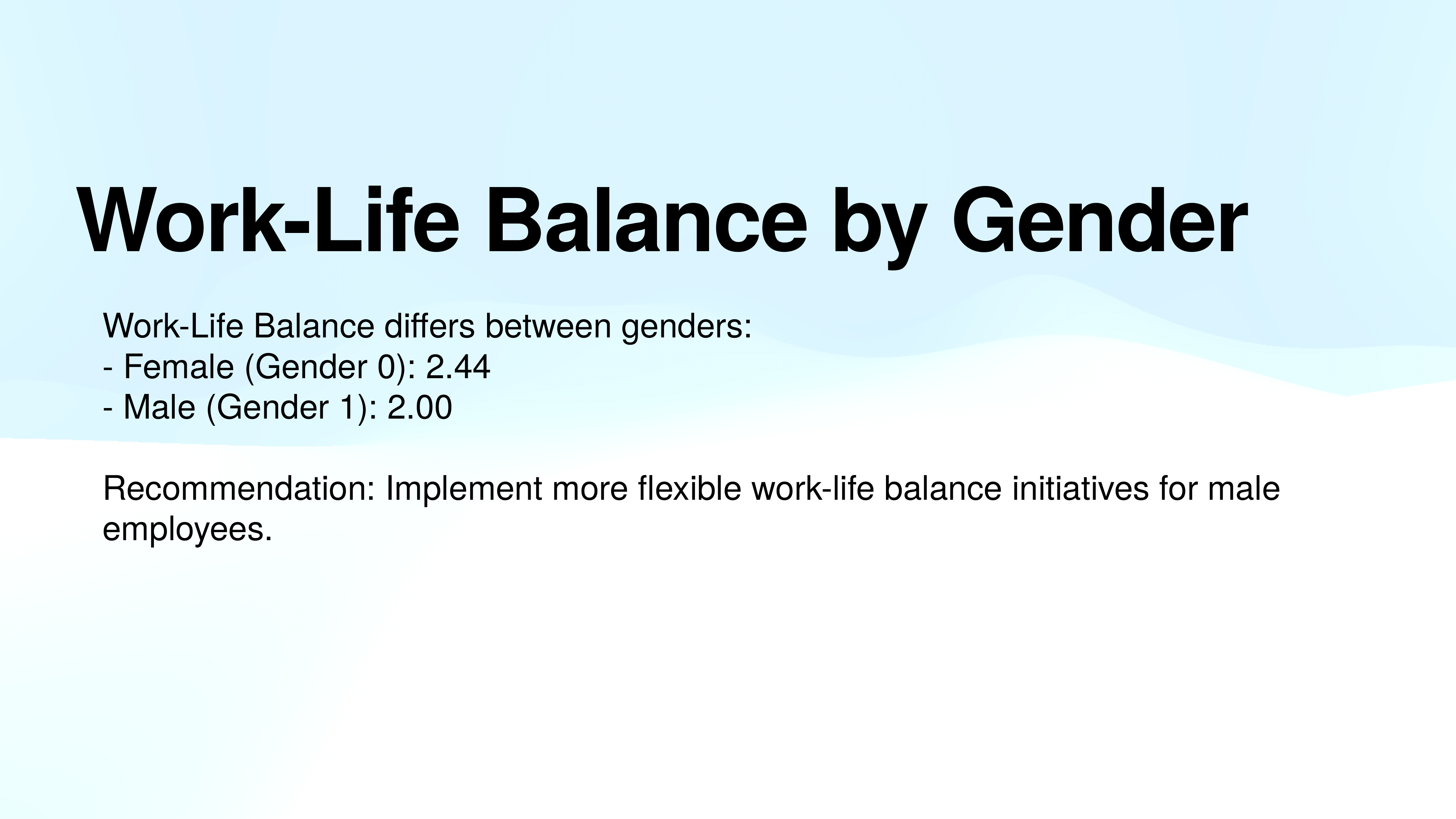

# Work-Life Balance by Gender
Work-Life Balance differs between genders:
- Female (Gender 0): 2.44
- Male (Gender 1): 2.00

Recommendation: Implement more flexible work-life balance initiatives for male employees.